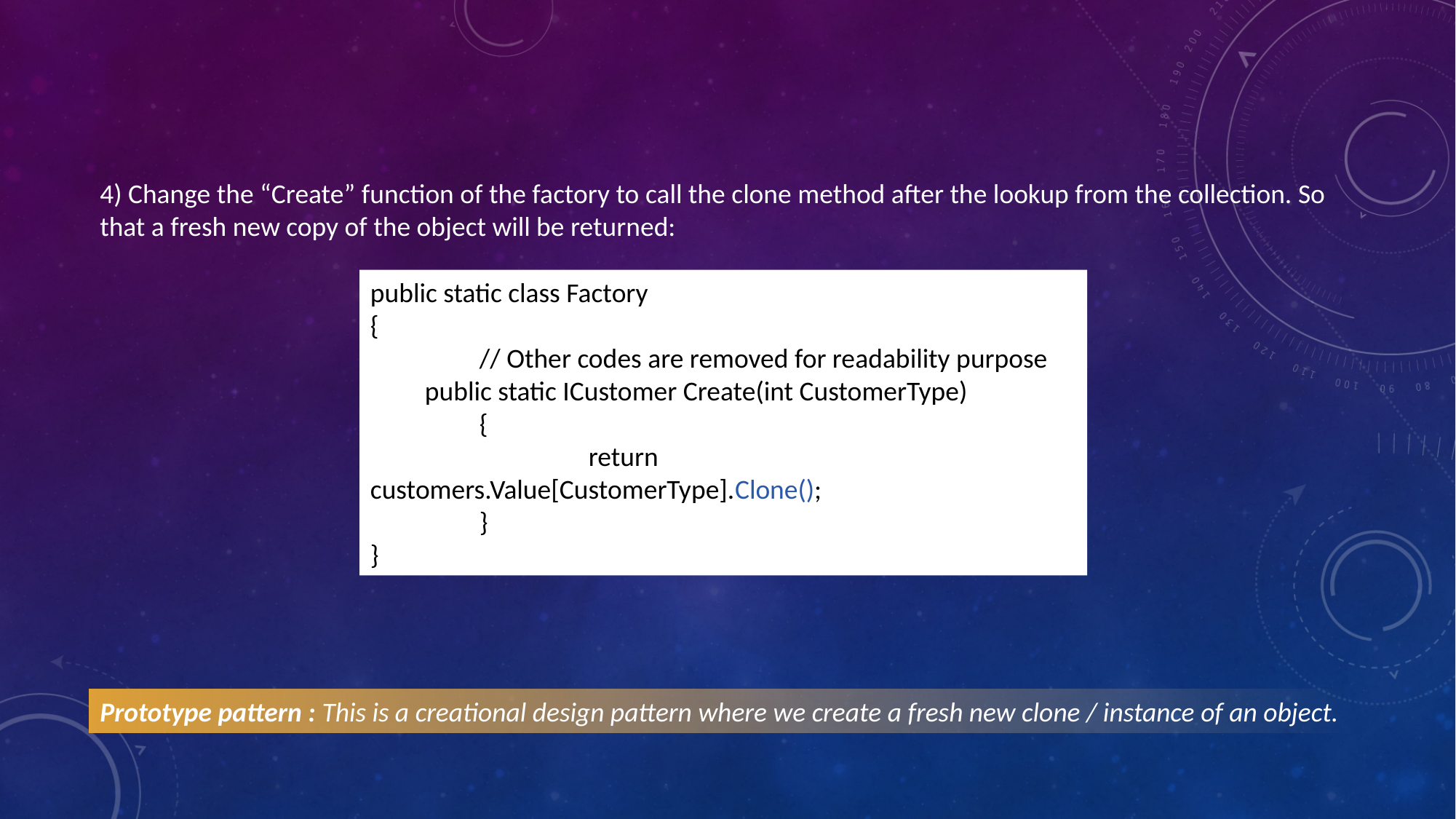

4) Change the “Create” function of the factory to call the clone method after the lookup from the collection. So that a fresh new copy of the object will be returned:
public static class Factory
{
	// Other codes are removed for readability purpose
public static ICustomer Create(int CustomerType)
	{
		return customers.Value[CustomerType].Clone();
	}
}
Prototype pattern : This is a creational design pattern where we create a fresh new clone / instance of an object.